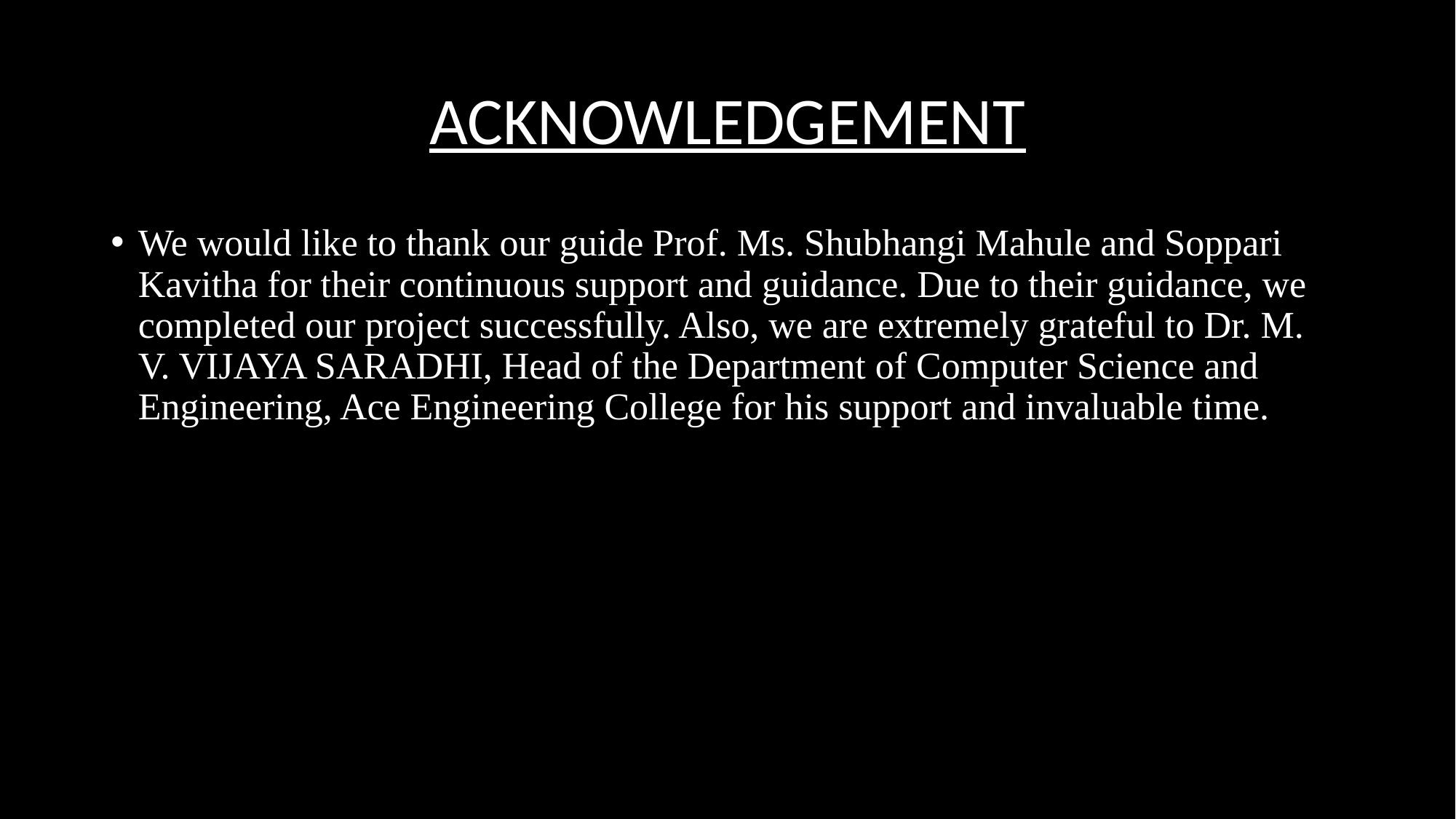

# ACKNOWLEDGEMENT
We would like to thank our guide Prof. Ms. Shubhangi Mahule and Soppari Kavitha for their continuous support and guidance. Due to their guidance, we completed our project successfully. Also, we are extremely grateful to Dr. M. V. VIJAYA SARADHI, Head of the Department of Computer Science and Engineering, Ace Engineering College for his support and invaluable time.